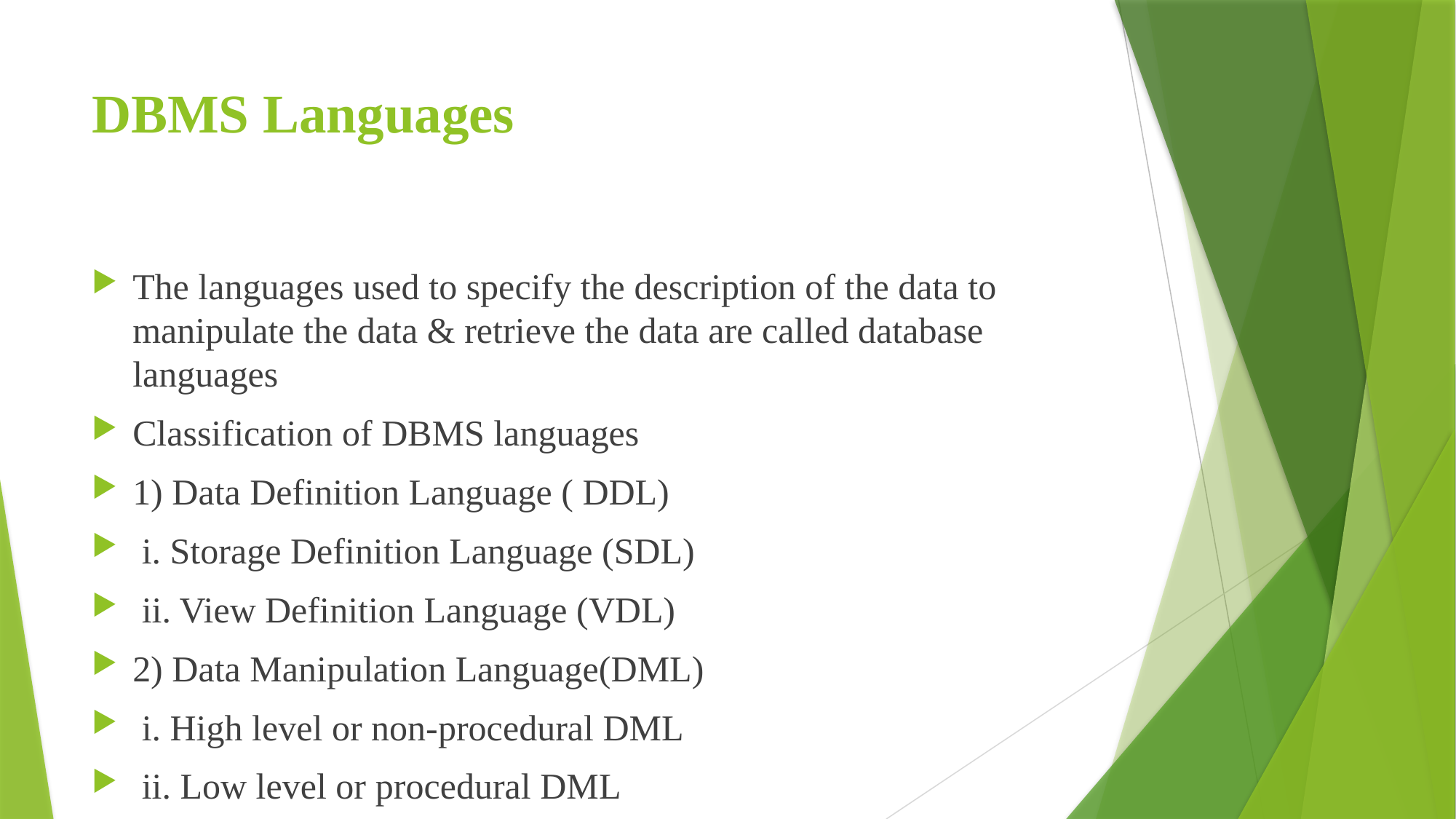

# DBMS Languages
The languages used to specify the description of the data to manipulate the data & retrieve the data are called database languages
Classification of DBMS languages
1) Data Definition Language ( DDL)
 i. Storage Definition Language (SDL)
 ii. View Definition Language (VDL)
2) Data Manipulation Language(DML)
 i. High level or non-procedural DML
 ii. Low level or procedural DML